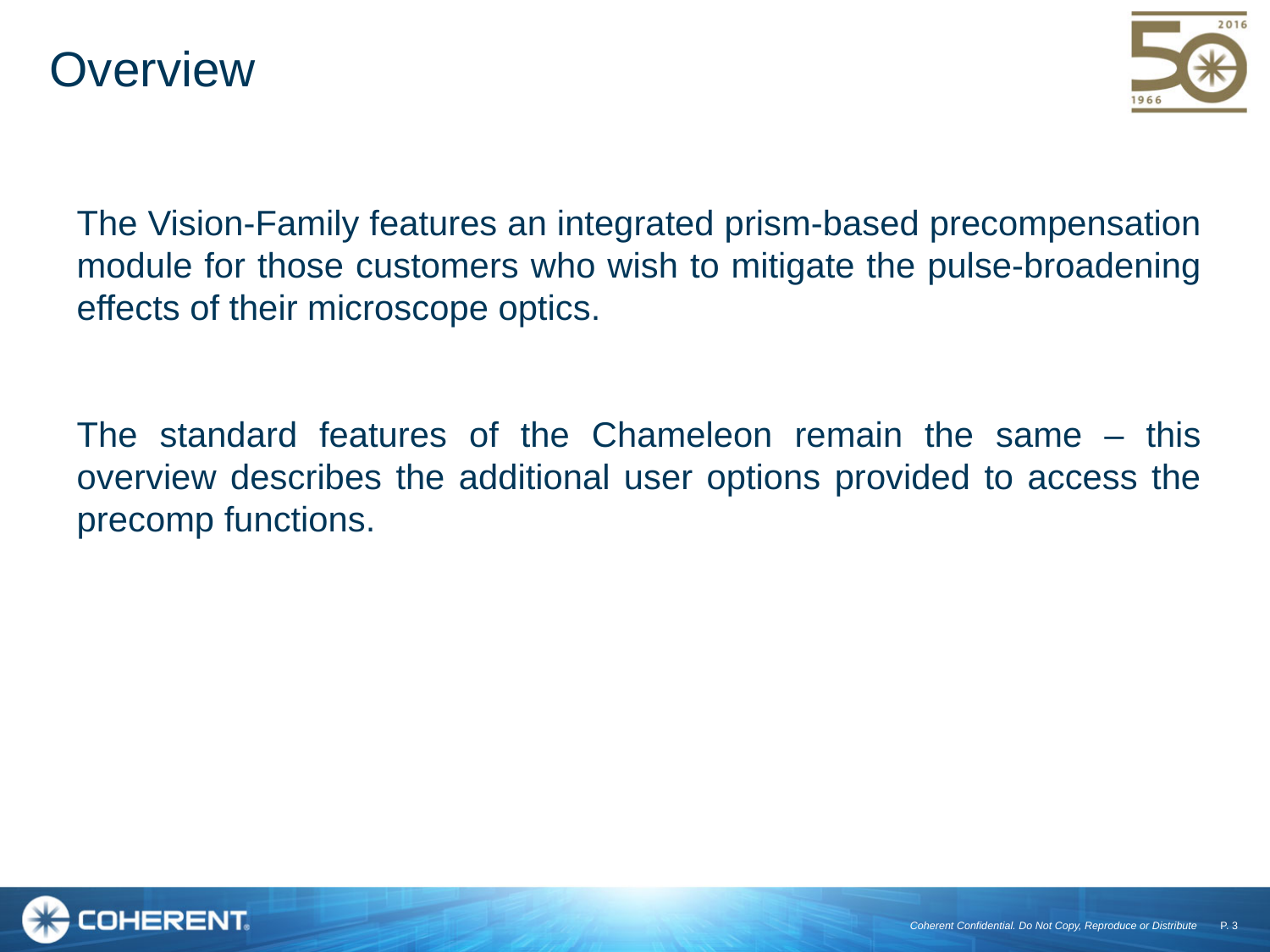

# Overview

The Vision-Family features an integrated prism-based precompensation module for those customers who wish to mitigate the pulse-broadening effects of their microscope optics.

The standard features of the Chameleon remain the same – this overview describes the additional user options provided to access the precomp functions.